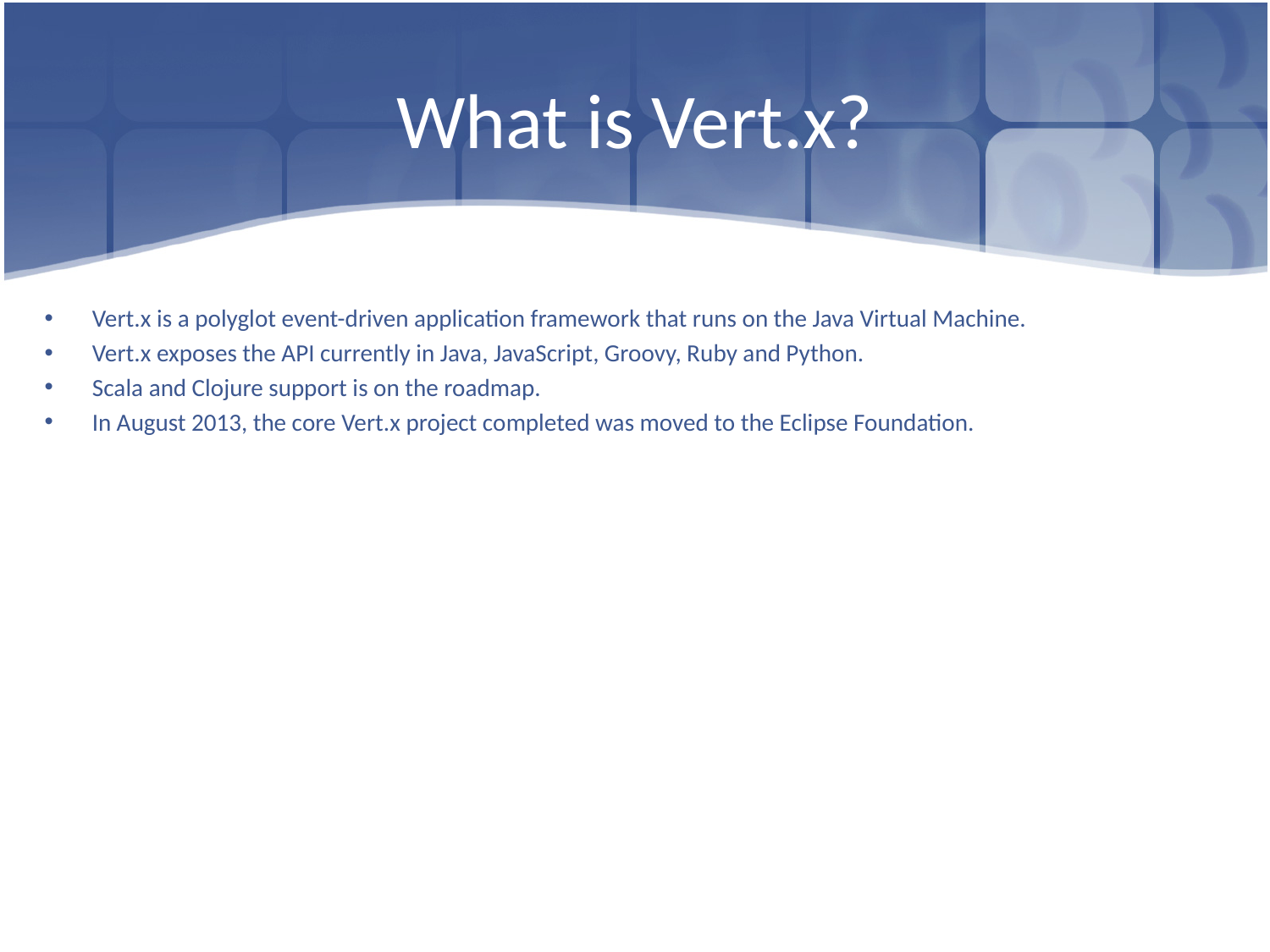

# What is Vert.x?
Vert.x is a polyglot event-driven application framework that runs on the Java Virtual Machine.
Vert.x exposes the API currently in Java, JavaScript, Groovy, Ruby and Python.
Scala and Clojure support is on the roadmap.
In August 2013, the core Vert.x project completed was moved to the Eclipse Foundation.